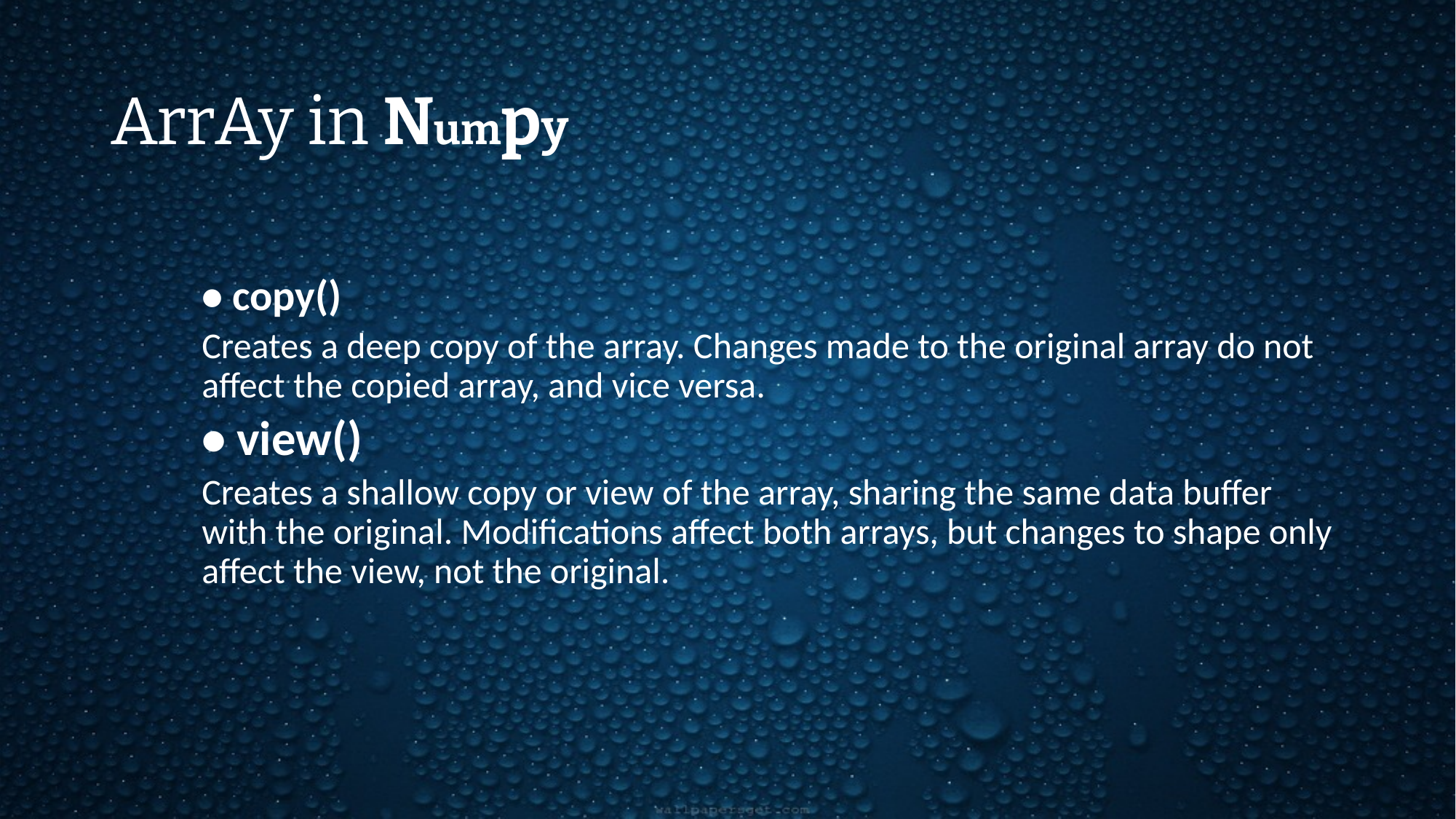

# ArrAy in Numpy
• copy()
Creates a deep copy of the array. Changes made to the original array do not affect the copied array, and vice versa.
• view()
Creates a shallow copy or view of the array, sharing the same data buffer with the original. Modifications affect both arrays, but changes to shape only affect the view, not the original.